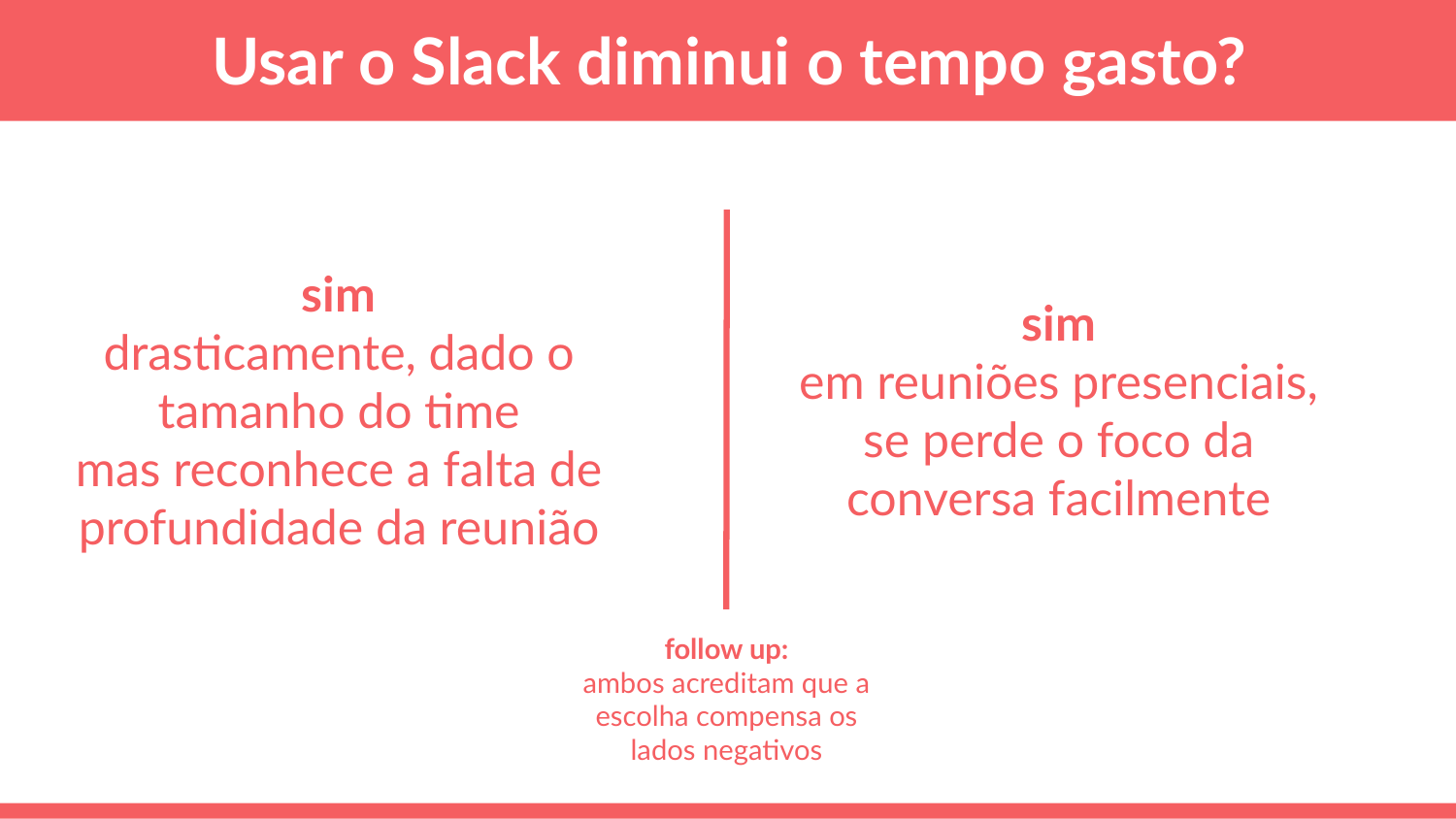

# Usar o Slack diminui o tempo gasto?
sim
drasticamente, dado o tamanho do time
mas reconhece a falta de profundidade da reunião
sim
em reuniões presenciais, se perde o foco da conversa facilmente
follow up:
ambos acreditam que a escolha compensa os lados negativos